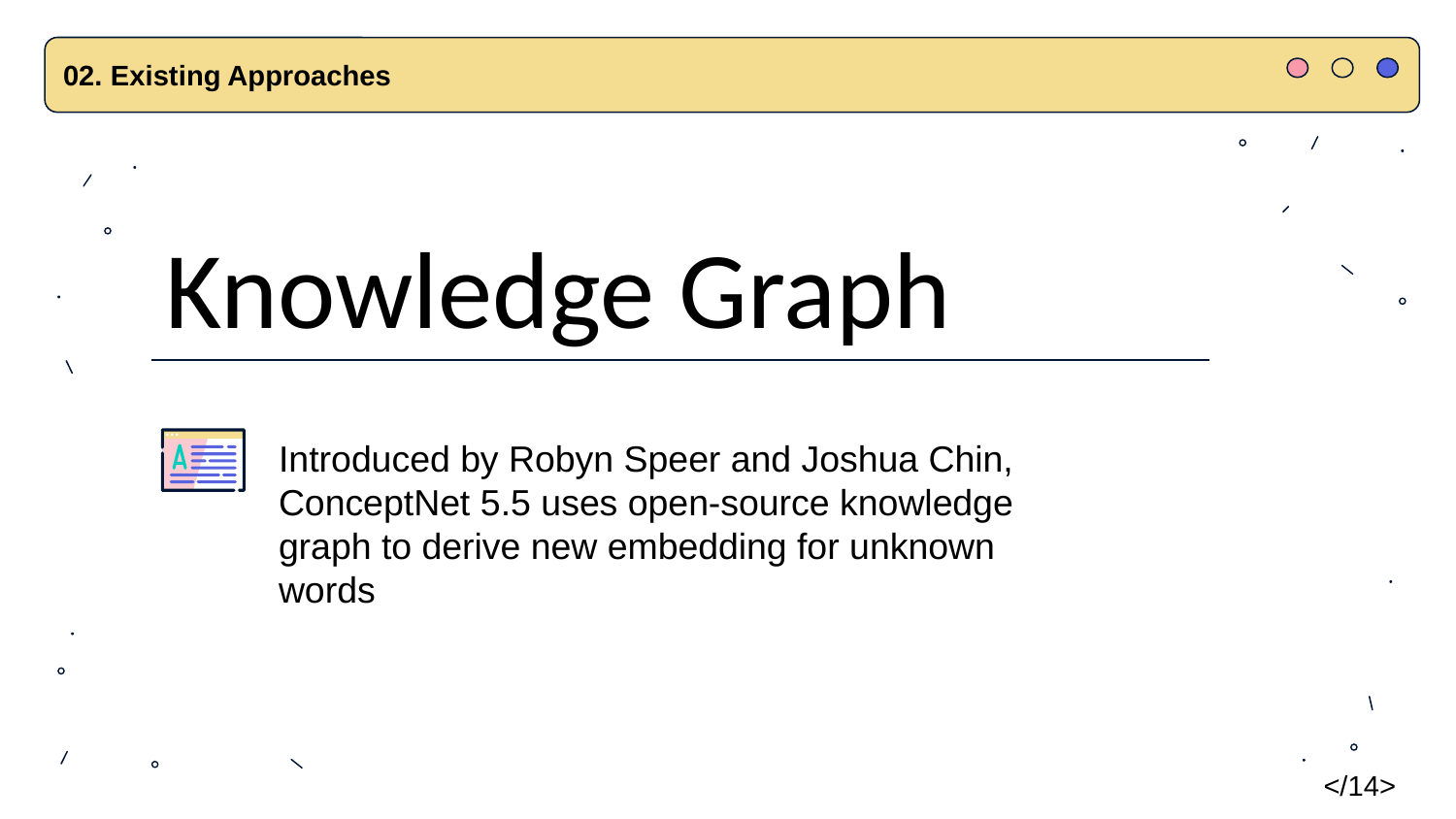

02. Existing Approaches

Knowledge Graph
Introduced by Robyn Speer and Joshua Chin, ConceptNet 5.5 uses open-source knowledge graph to derive new embedding for unknown words

</14>